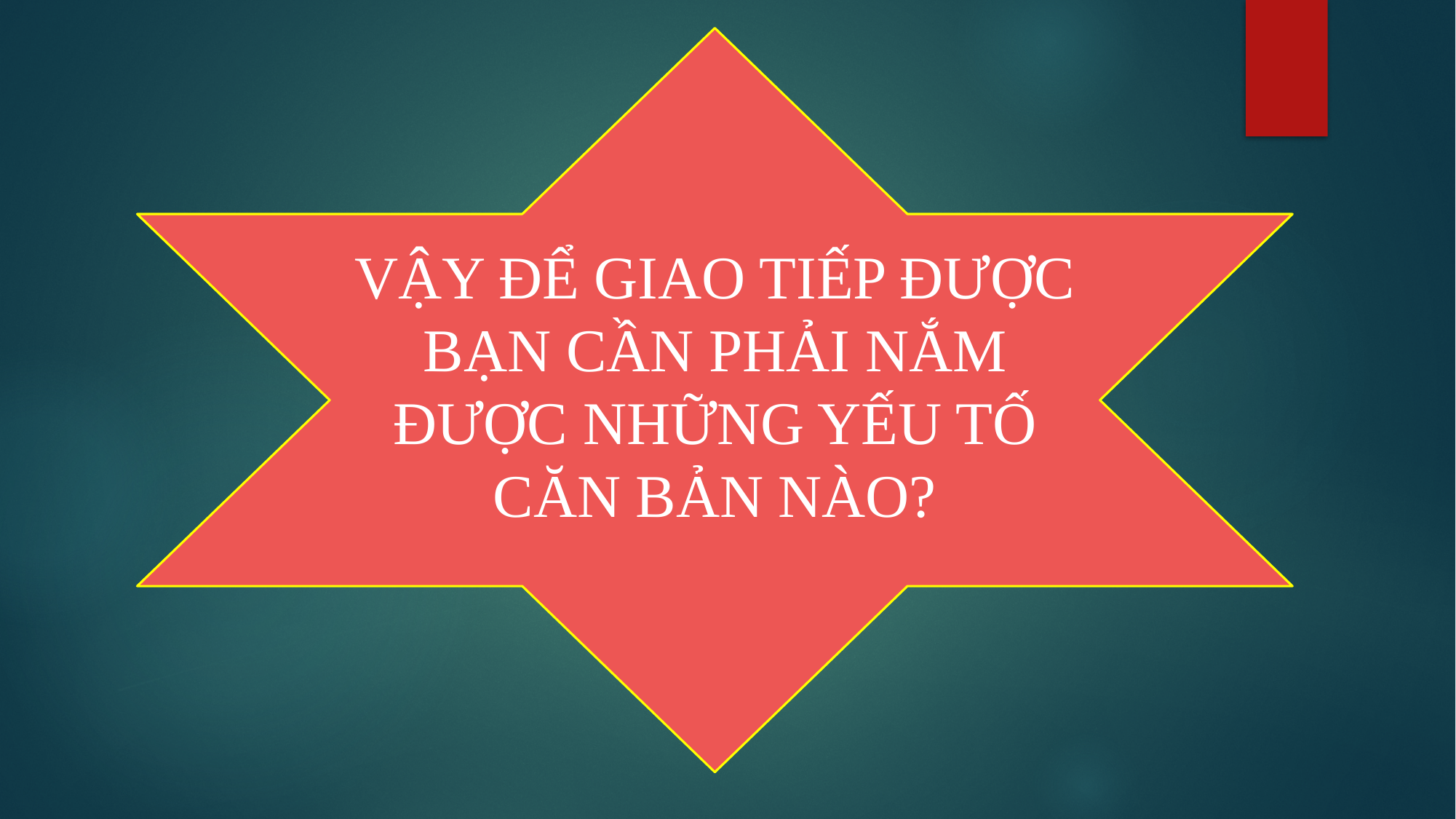

VẬY ĐỂ GIAO TIẾP ĐƯỢC BẠN CẦN PHẢI NẮM ĐƯỢC NHỮNG YẾU TỐ CĂN BẢN NÀO?